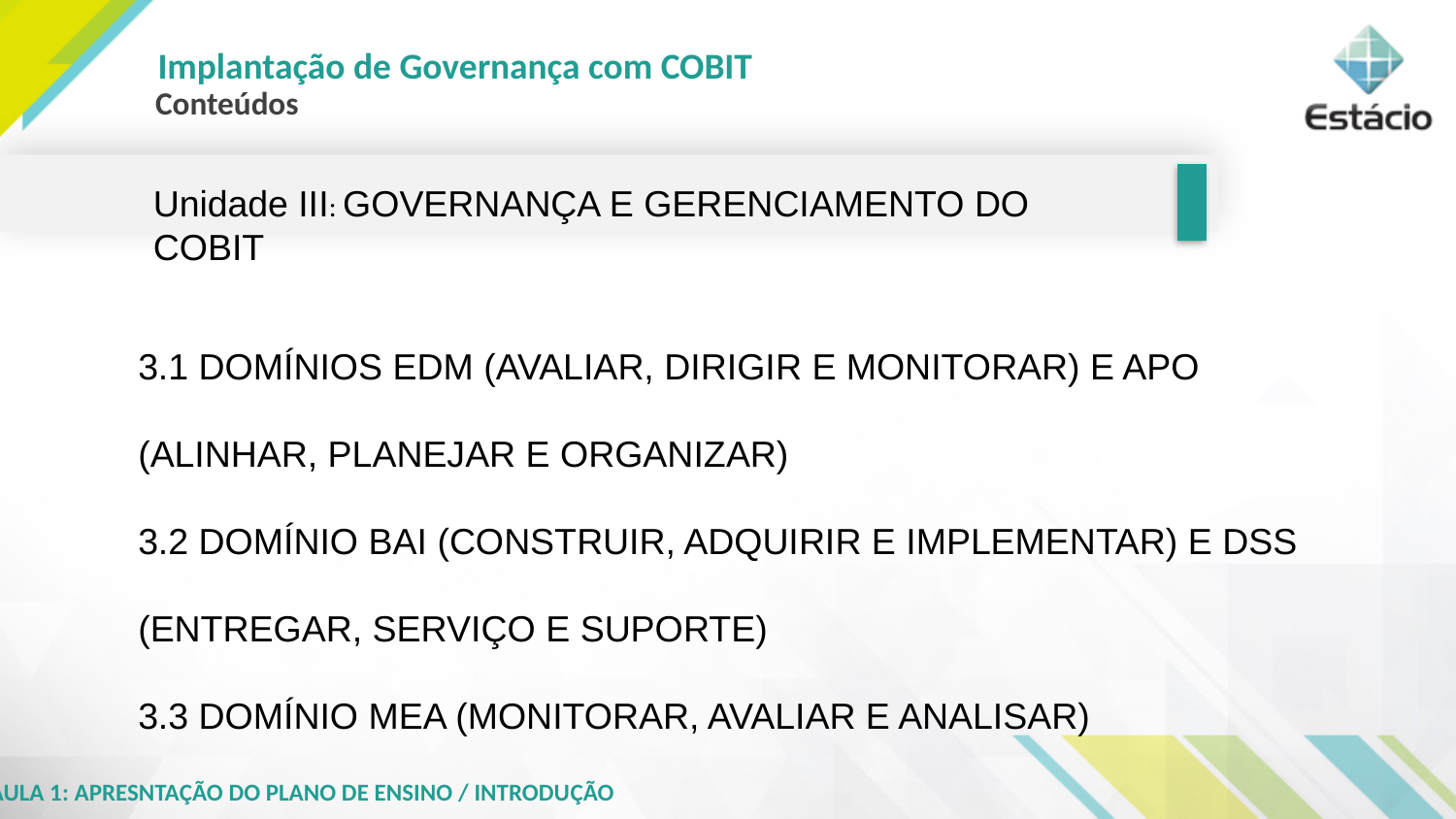

Implantação de Governança com COBIT
Conteúdos

Unidade III: GOVERNANÇA E GERENCIAMENTO DO COBIT
3.1 DOMÍNIOS EDM (AVALIAR, DIRIGIR E MONITORAR) E APO (ALINHAR, PLANEJAR E ORGANIZAR)
3.2 DOMÍNIO BAI (CONSTRUIR, ADQUIRIR E IMPLEMENTAR) E DSS (ENTREGAR, SERVIÇO E SUPORTE)
3.3 DOMÍNIO MEA (MONITORAR, AVALIAR E ANALISAR)
AULA 1: APRESNTAÇÃO DO PLANO DE ENSINO / INTRODUÇÃO